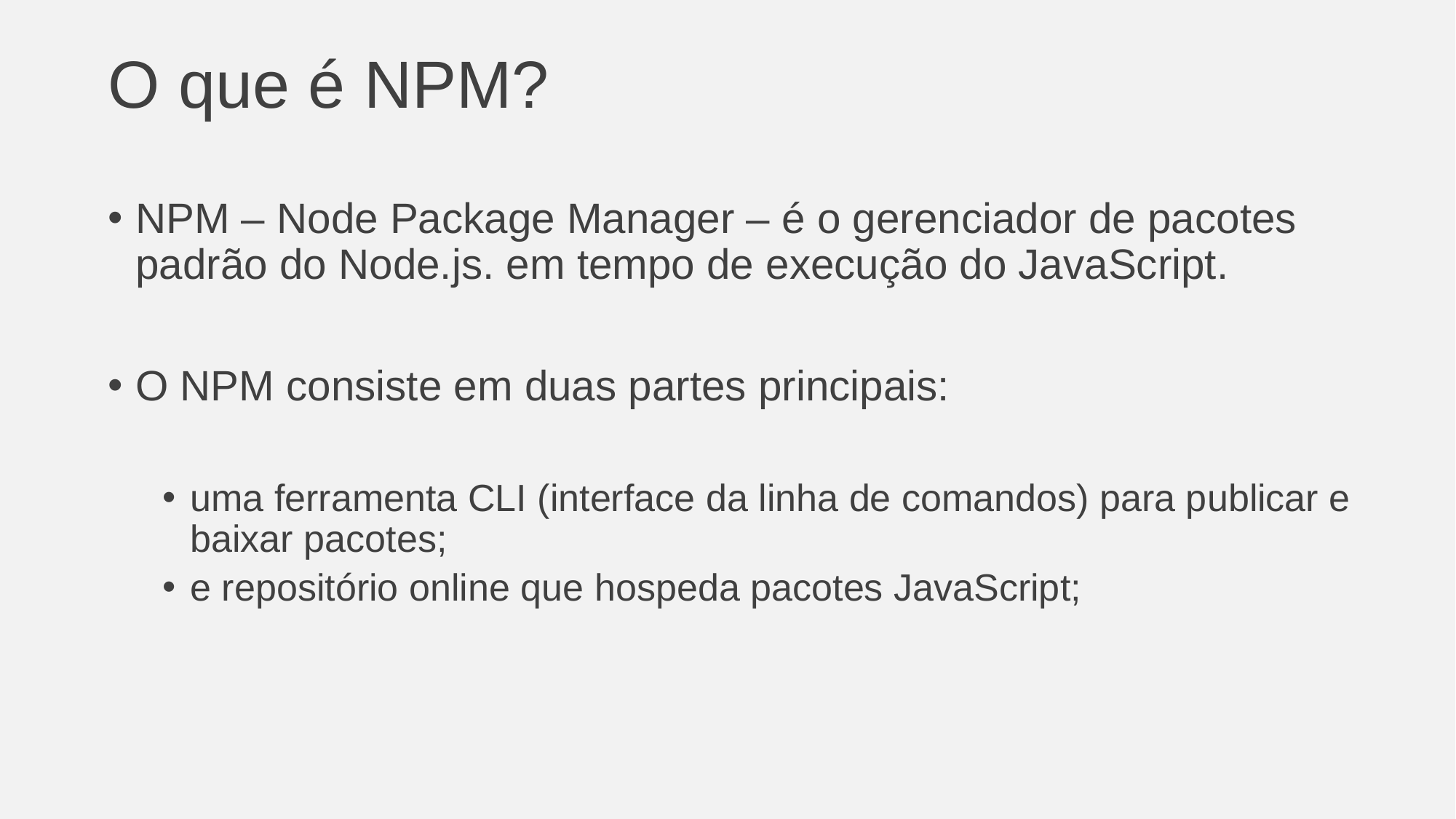

# O que é NPM?
NPM – Node Package Manager – é o gerenciador de pacotes padrão do Node.js. em tempo de execução do JavaScript.

O NPM consiste em duas partes principais:

uma ferramenta CLI (interface da linha de comandos) para publicar e baixar pacotes;
e repositório online que hospeda pacotes JavaScript;